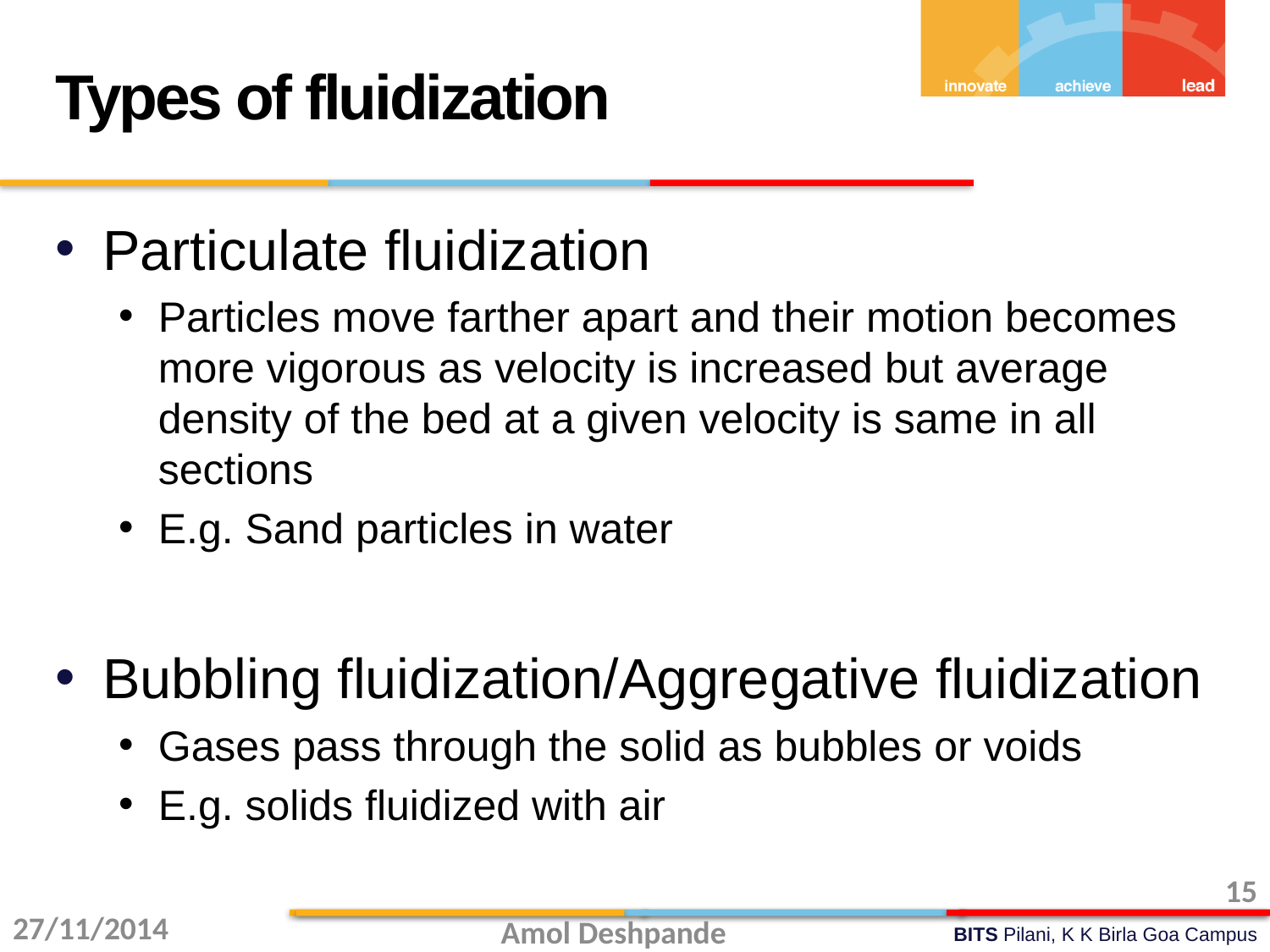

Types of fluidization
Particulate fluidization
Particles move farther apart and their motion becomes more vigorous as velocity is increased but average density of the bed at a given velocity is same in all sections
E.g. Sand particles in water

Bubbling fluidization/Aggregative fluidization
Gases pass through the solid as bubbles or voids
E.g. solids fluidized with air
15
27/11/2014
Amol Deshpande